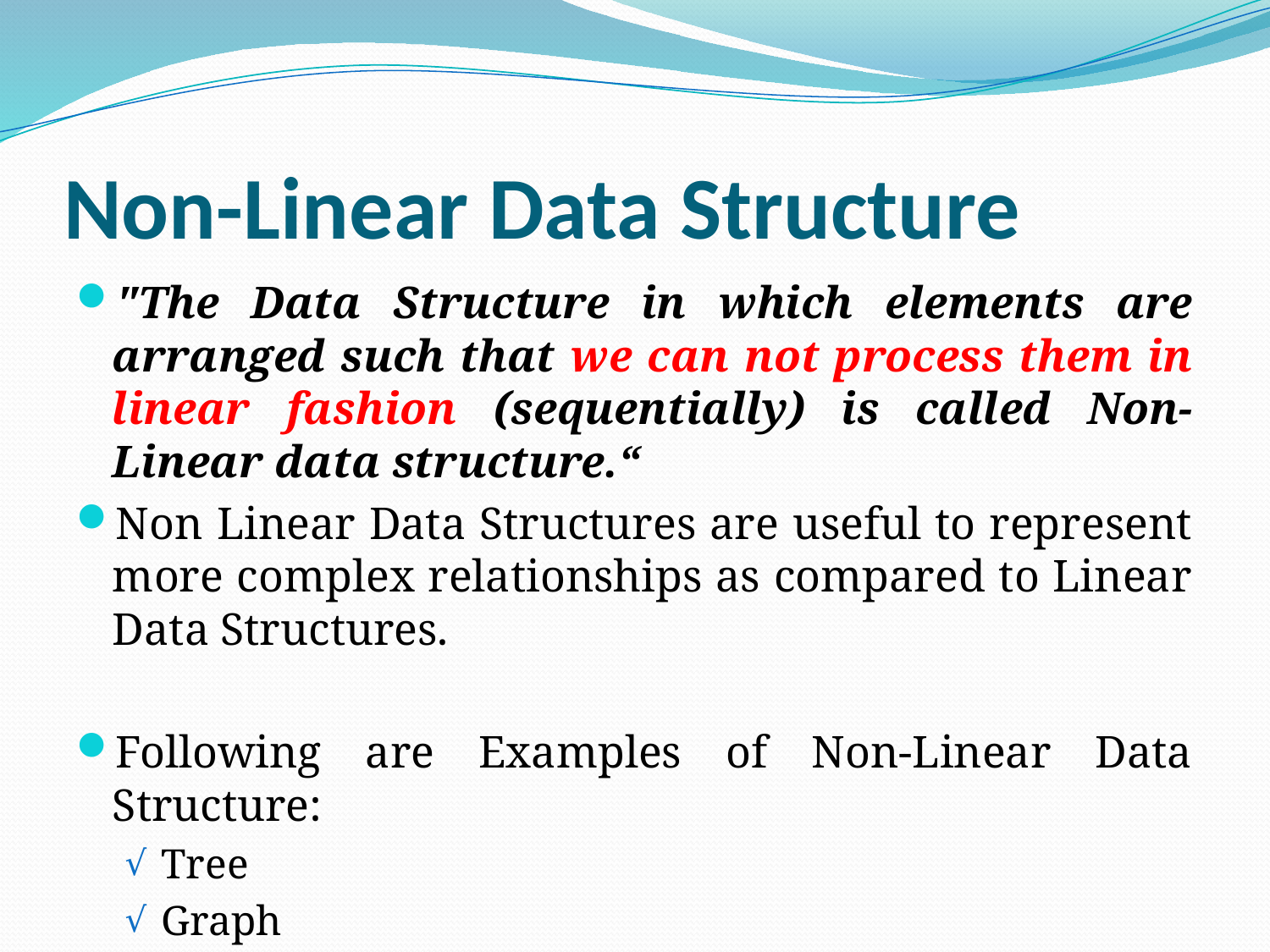

# Non-Linear Data Structure
"The Data Structure in which elements are arranged such that we can not process them in linear fashion (sequentially) is called Non-Linear data structure.“
Non Linear Data Structures are useful to represent more complex relationships as compared to Linear Data Structures.

Following are Examples of Non-Linear Data Structure:
Tree
Graph